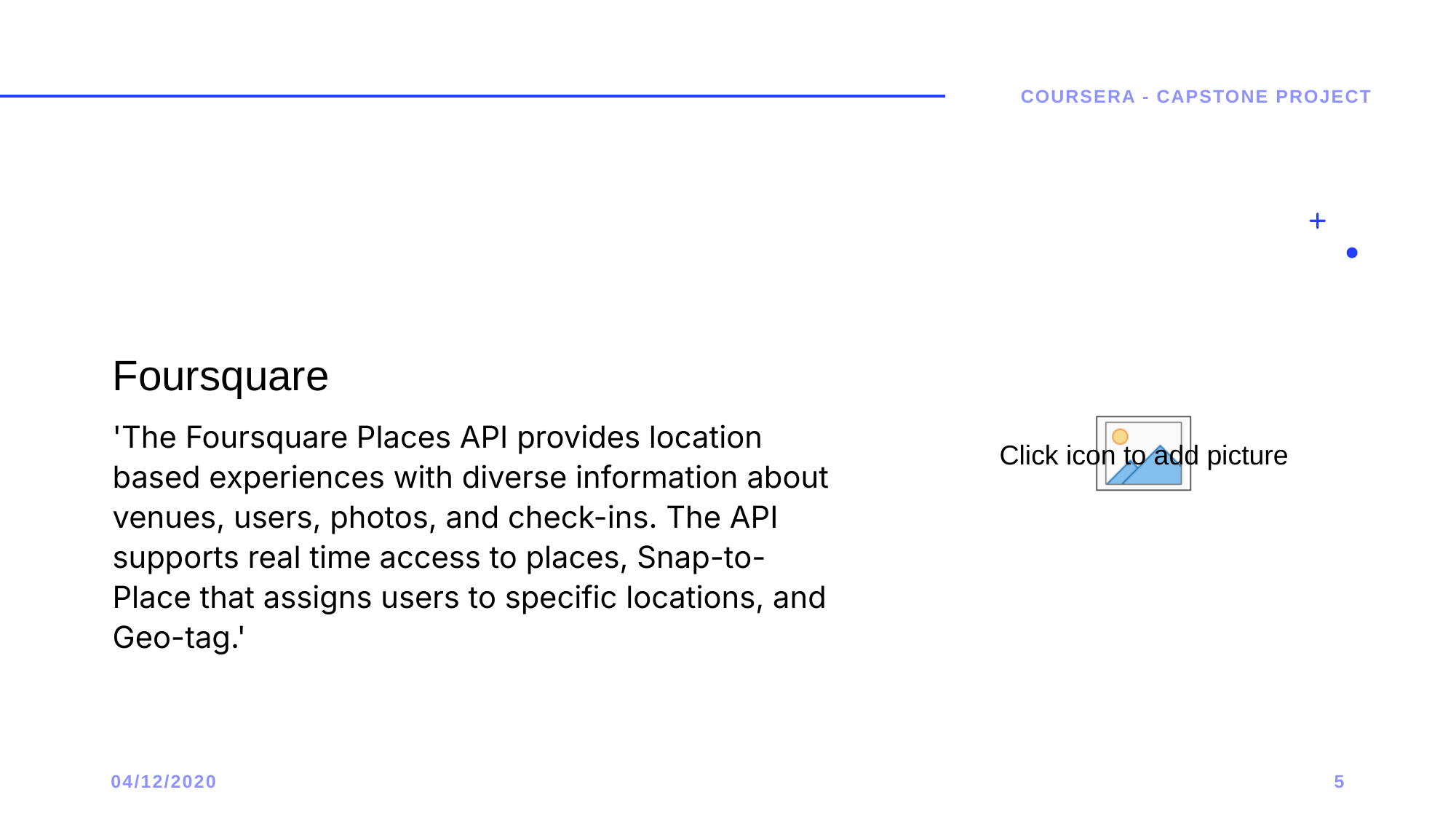

Coursera - Capstone project
#

Foursquare
'The Foursquare Places API provides location based experiences with diverse information about venues, users, photos, and check-ins. The API supports real time access to places, Snap-to-Place that assigns users to specific locations, and Geo-tag.'

04/12/2020
5